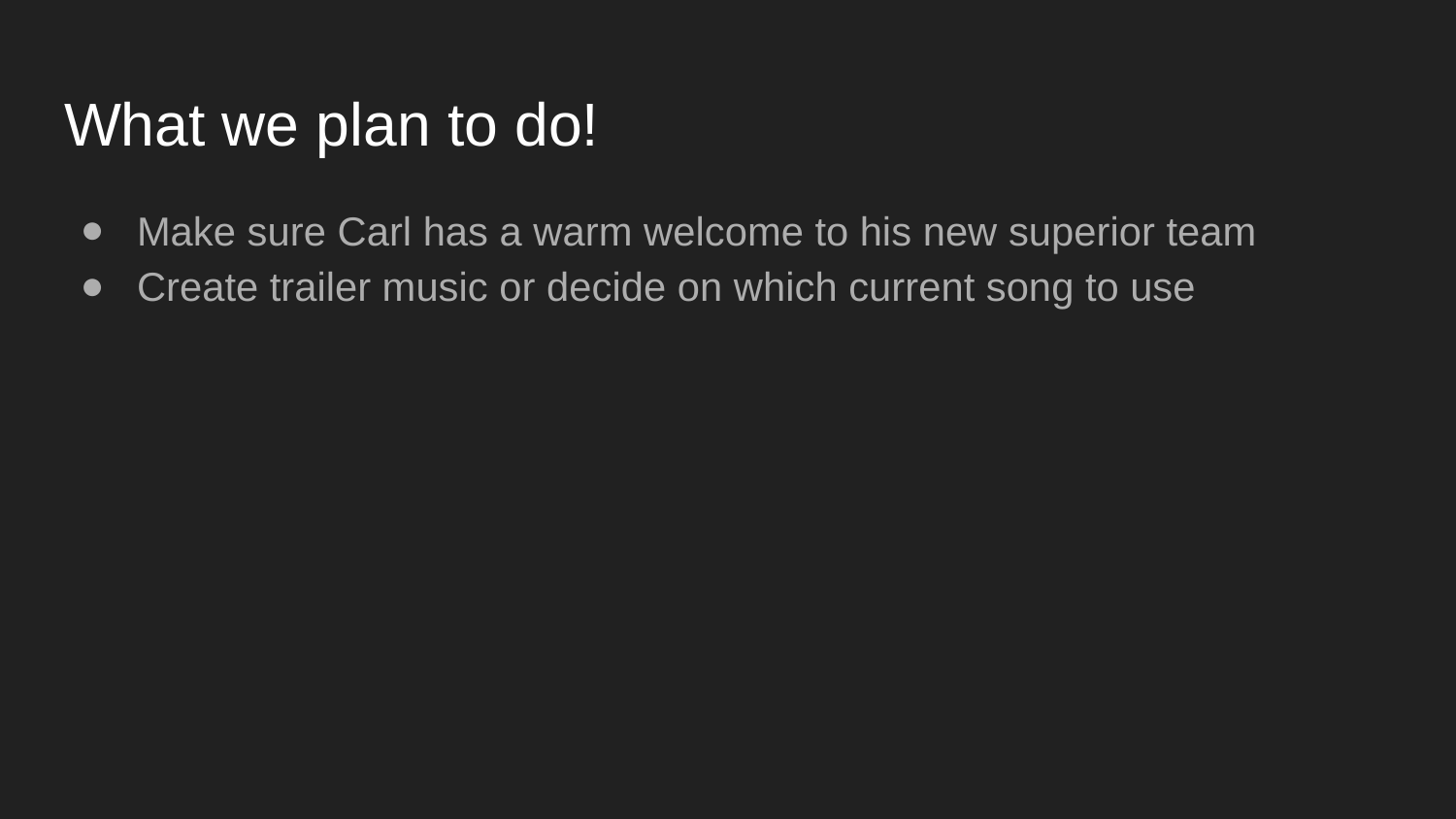

# What we plan to do!
Make sure Carl has a warm welcome to his new superior team
Create trailer music or decide on which current song to use